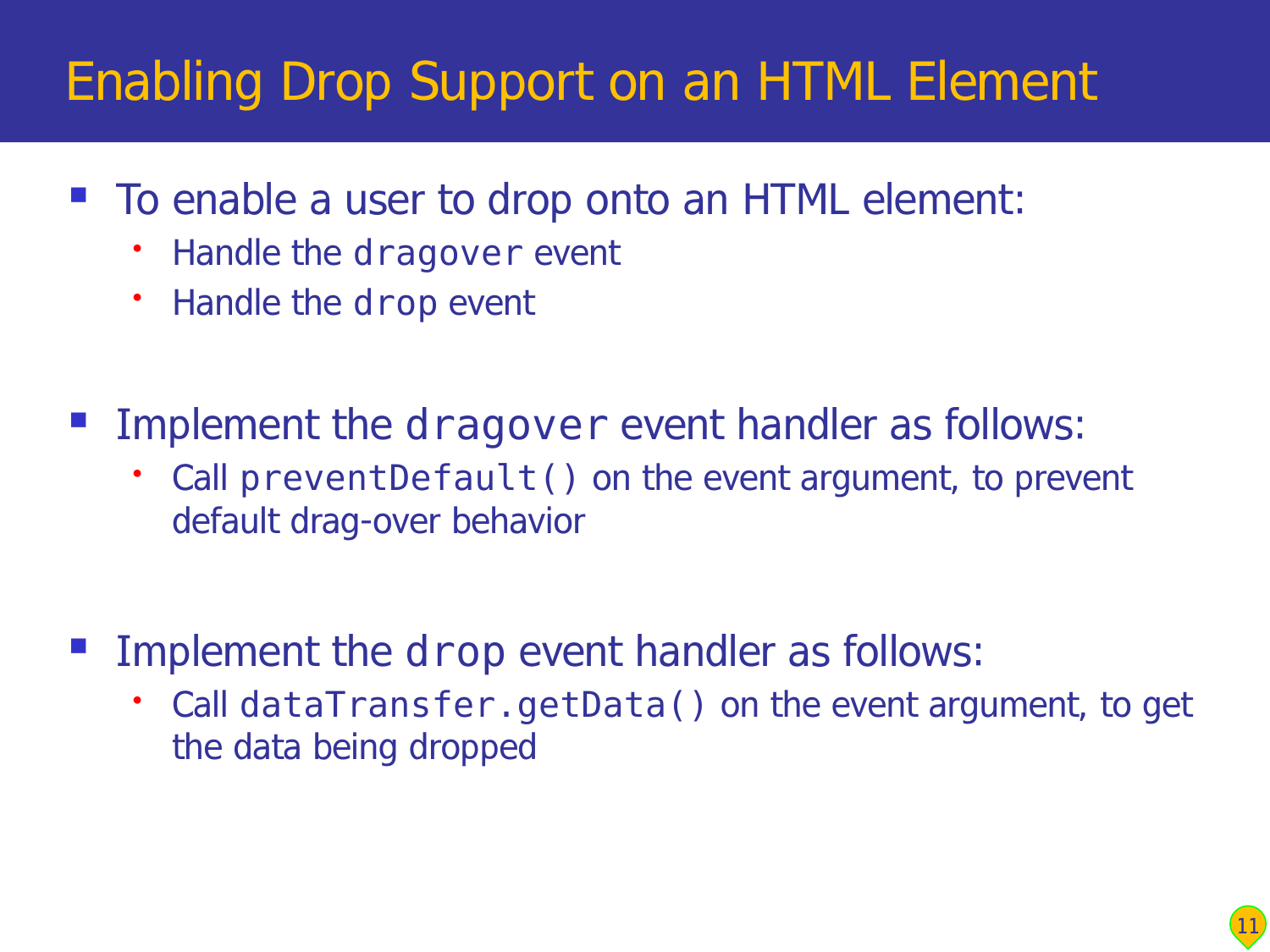

# Enabling Drop Support on an HTML Element
To enable a user to drop onto an HTML element:
Handle the dragover event
Handle the drop event

Implement the dragover event handler as follows:
Call preventDefault() on the event argument, to prevent default drag-over behavior

Implement the drop event handler as follows:
Call dataTransfer.getData() on the event argument, to get the data being dropped
11